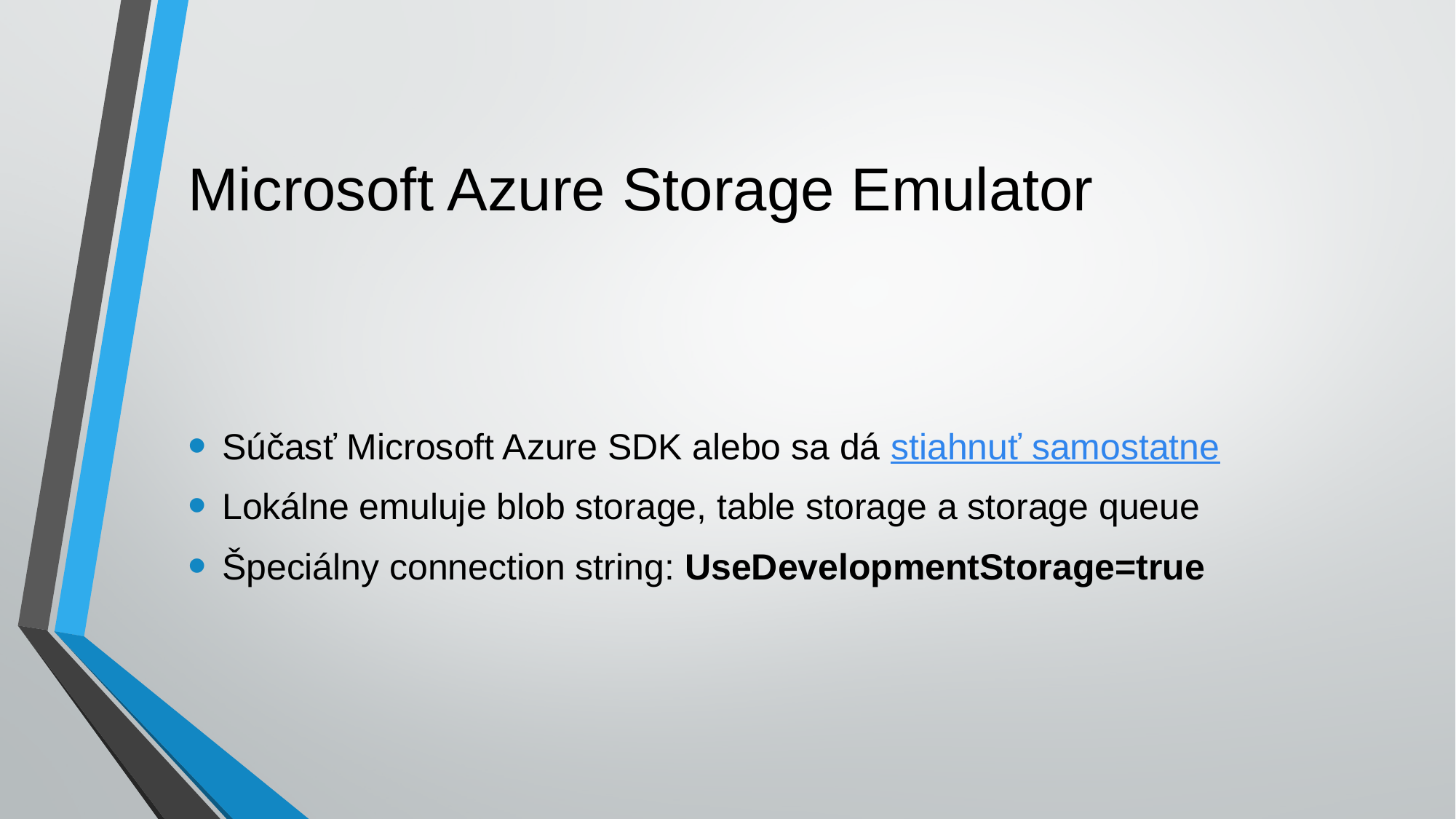

# Microsoft Azure Storage Emulator
Súčasť Microsoft Azure SDK alebo sa dá stiahnuť samostatne
Lokálne emuluje blob storage, table storage a storage queue
Špeciálny connection string: UseDevelopmentStorage=true